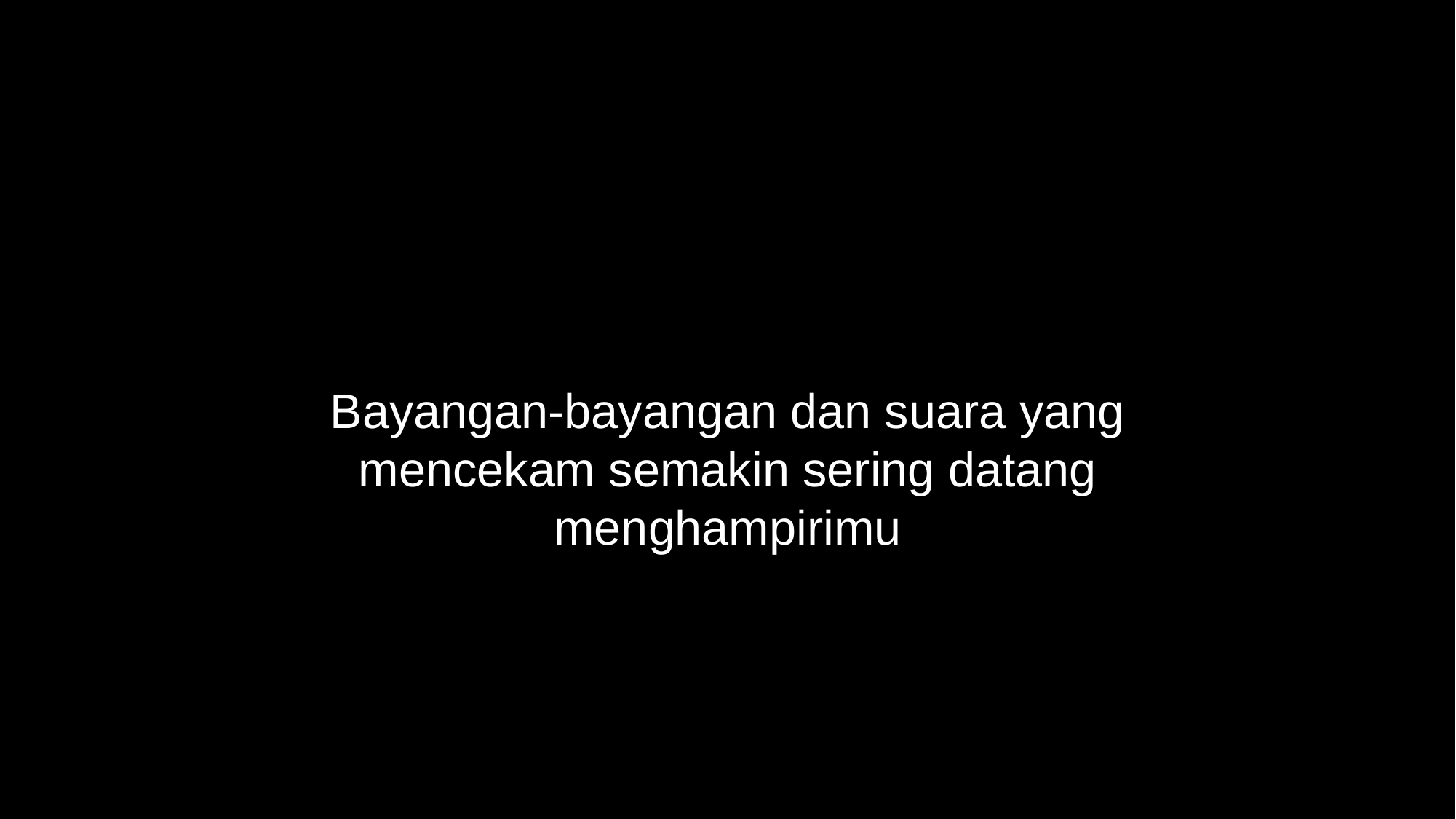

Bayangan-bayangan dan suara yang mencekam semakin sering datang menghampirimu